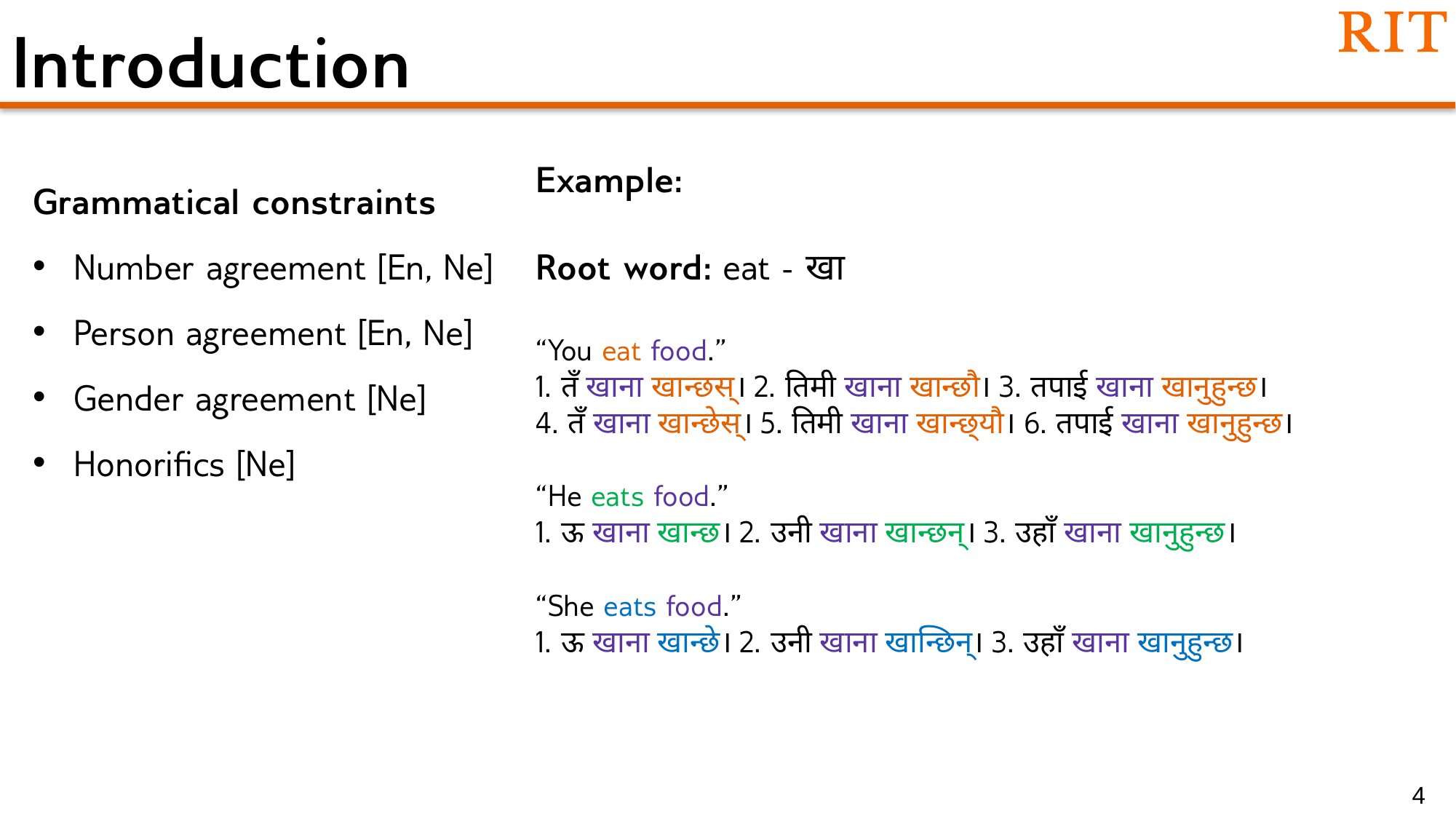

# Introduction
Grammatical constraints
Number agreement [En, Ne]
Person agreement [En, Ne]
Gender agreement [Ne]
Honorifics [Ne]
Example:

Root word: eat - खा

“You eat food.”
1. तँ खाना खान्छस्। 2. तिमी खाना खान्छौ। 3. तपाई खाना खानुहुन्छ।
4. तँ खाना खान्छेस्। 5. तिमी खाना खान्छ्यौ। 6. तपाई खाना खानुहुन्छ।

“He eats food.”
1. ऊ खाना खान्छ। 2. उनी खाना खान्छन्। 3. उहाँ खाना खानुहुन्छ।

“She eats food.”
1. ऊ खाना खान्छे। 2. उनी खाना खान्छिन्। 3. उहाँ खाना खानुहुन्छ।